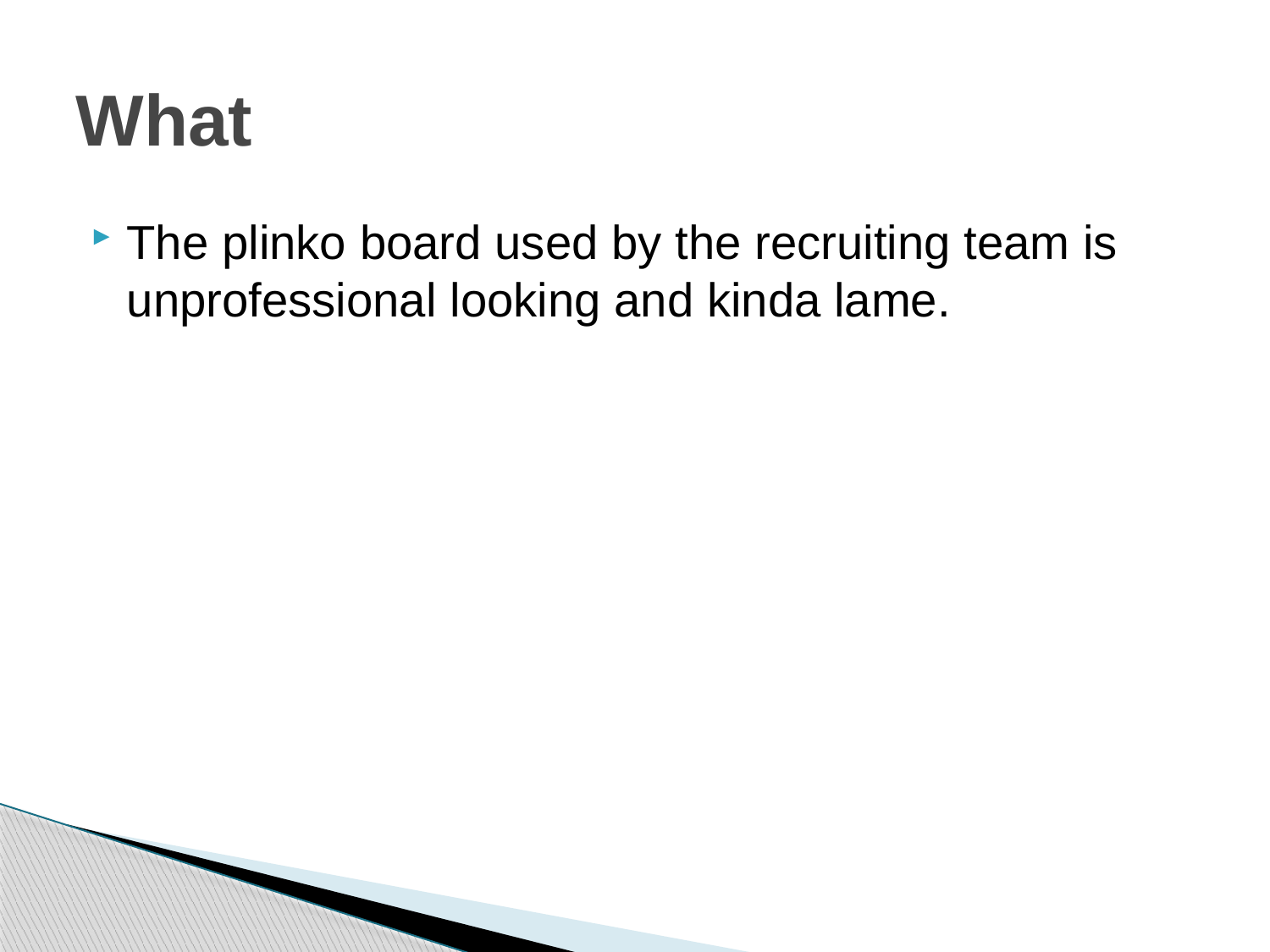

# What
The plinko board used by the recruiting team is unprofessional looking and kinda lame.